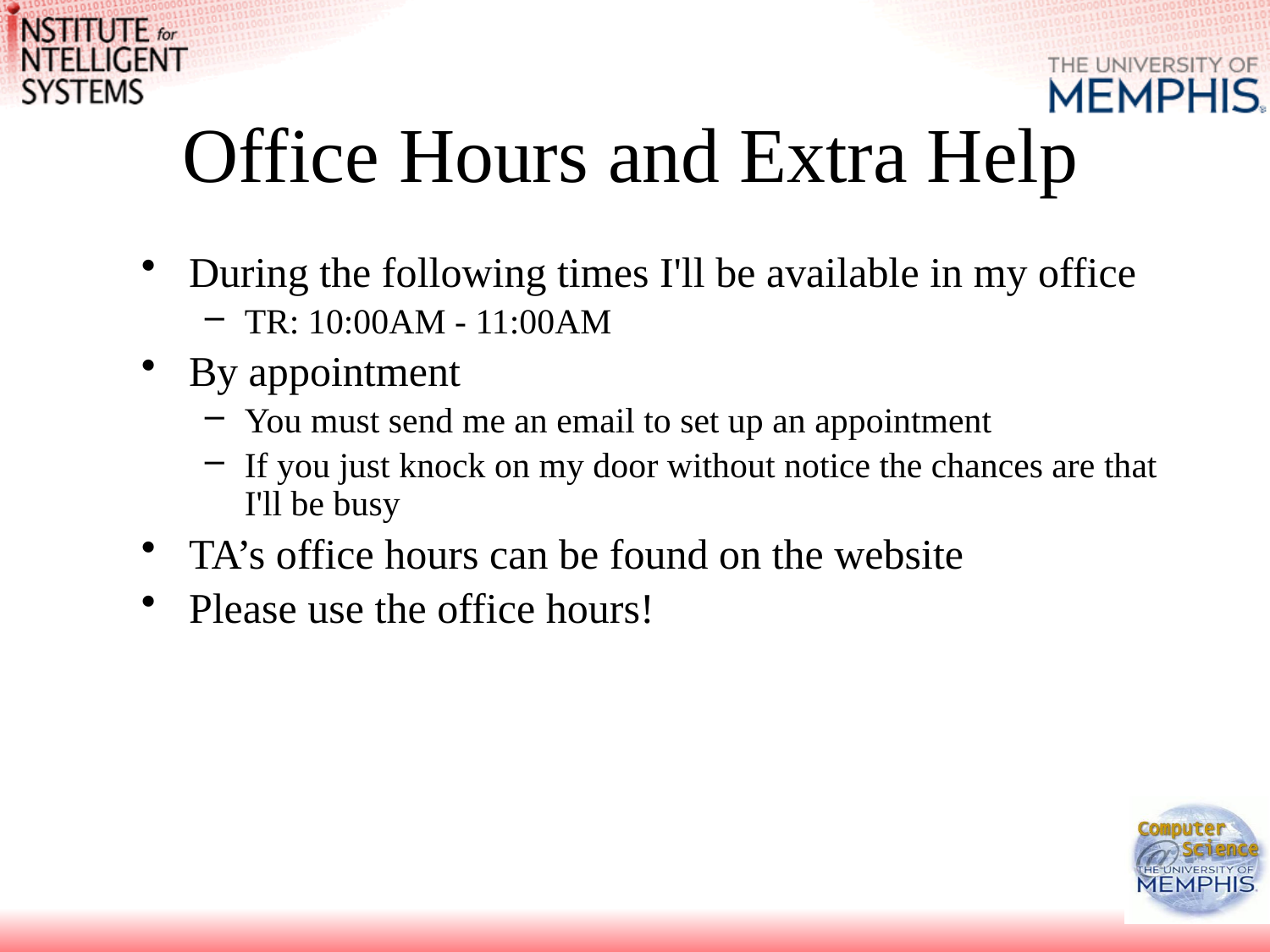

# Office Hours and Extra Help
During the following times I'll be available in my office
TR: 10:00AM - 11:00AM
By appointment
You must send me an email to set up an appointment
If you just knock on my door without notice the chances are that I'll be busy
TA’s office hours can be found on the website
Please use the office hours!